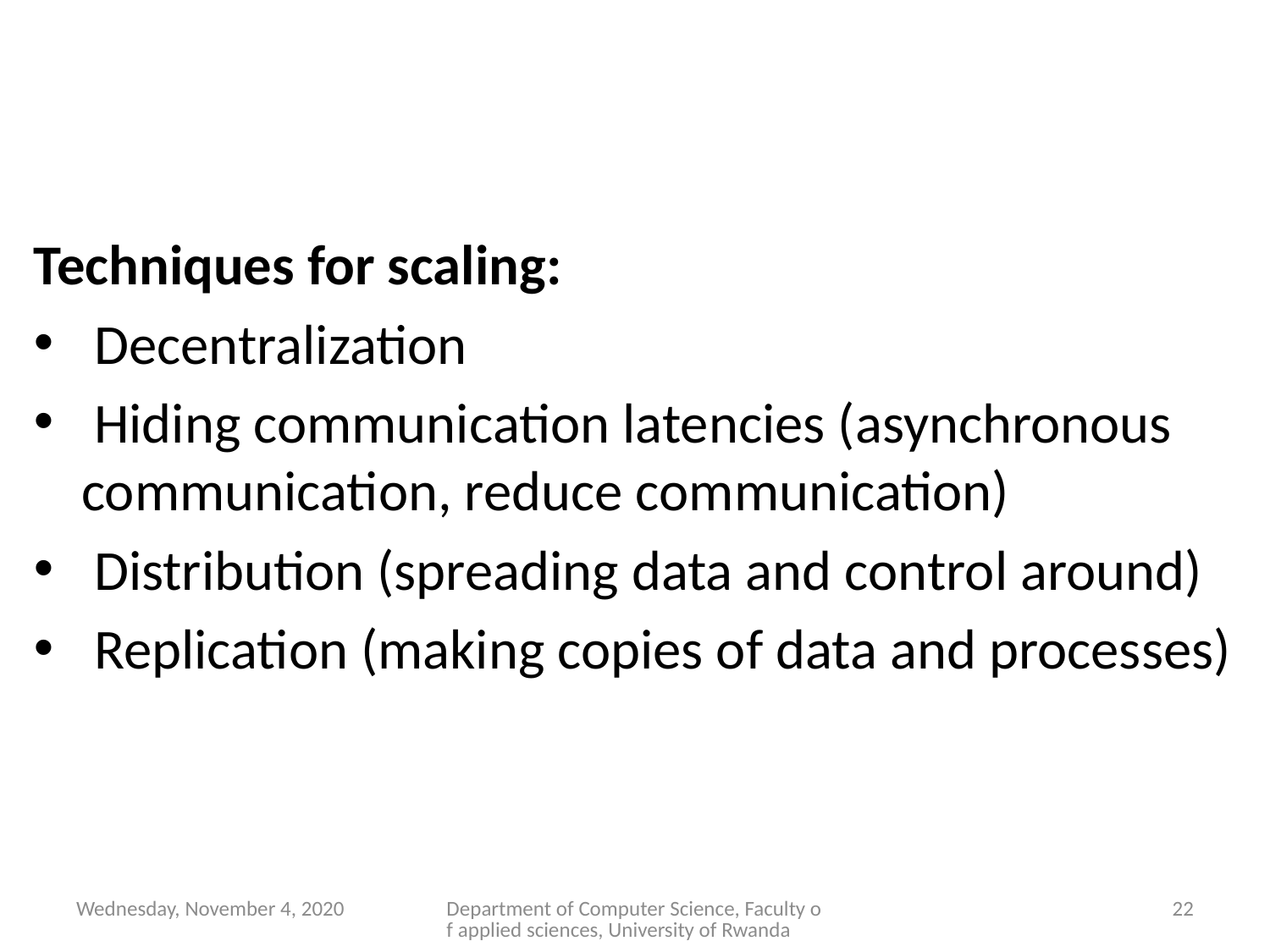

#
Techniques for scaling:
 Decentralization
 Hiding communication latencies (asynchronous communication, reduce communication)
 Distribution (spreading data and control around)
 Replication (making copies of data and processes)

Wednesday, November 4, 2020
Department of Computer Science, Faculty of applied sciences, University of Rwanda
22